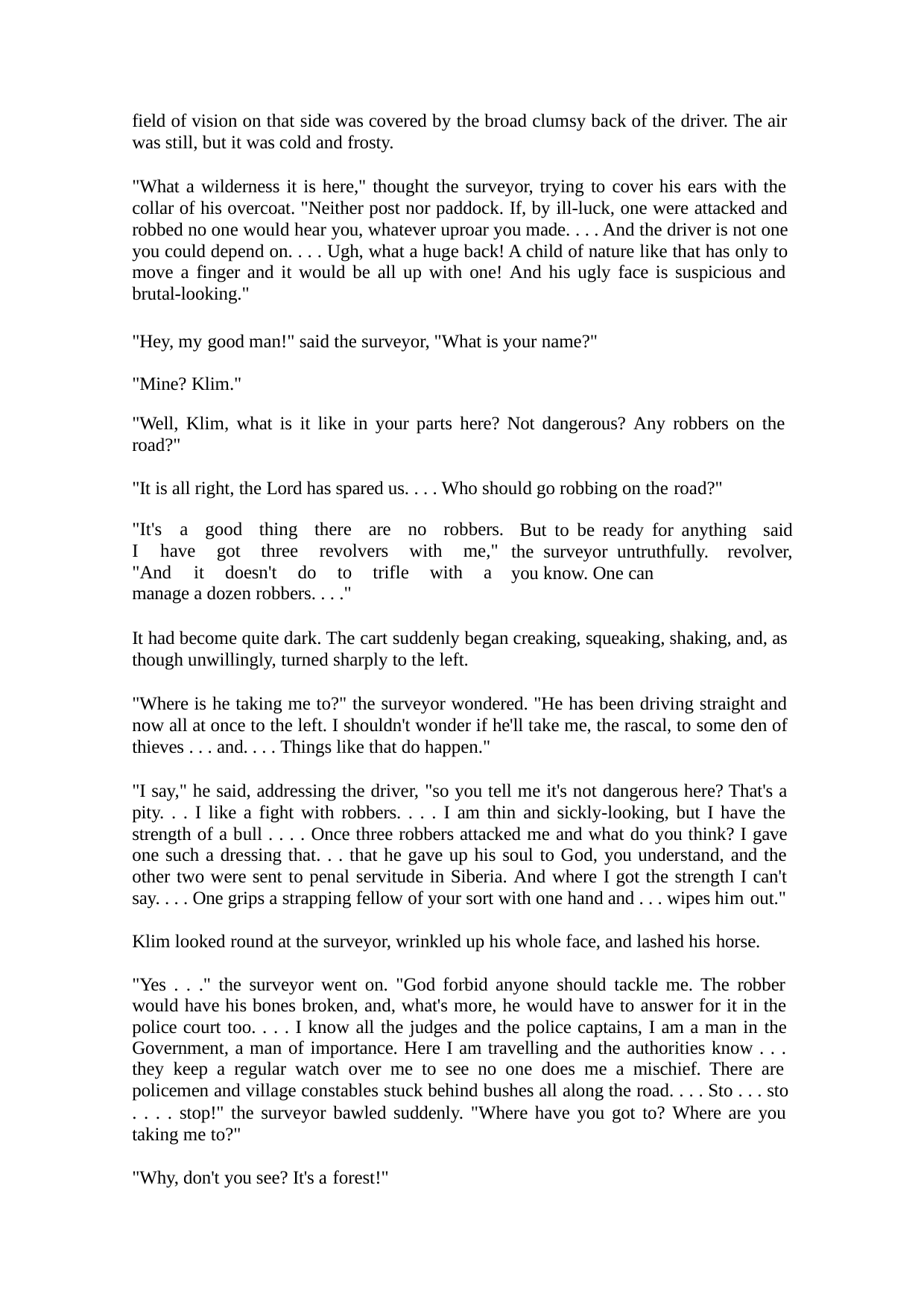

field of vision on that side was covered by the broad clumsy back of the driver. The air  was still, but it was cold and frosty.

"What a wilderness it is here," thought the surveyor, trying to cover his ears with the  collar of his overcoat. "Neither post nor paddock. If, by ill-luck, one were attacked and  robbed no one would hear you, whatever uproar you made. . . . And the driver is not one  you could depend on. . . . Ugh, what a huge back! A child of nature like that has only to  move a finger and it would be all up with one! And his ugly face is suspicious and  brutal-looking."
"Hey, my good man!" said the surveyor, "What is your name?"  "Mine? Klim."
"Well, Klim, what is it like in your parts here? Not dangerous? Any robbers on the  road?"

"It is all right, the Lord has spared us. . . . Who should go robbing on the road?"
"It's	a	good	thing	there	are	no	robbers.
But to be ready for anything  said the surveyor untruthfully.  revolver, you know. One can
I	have	got	three	revolvers	with	me,"
"And	it	doesn't	do	to	trifle	with	a
manage a dozen robbers. . . ."

It had become quite dark. The cart suddenly began creaking, squeaking, shaking, and, as  though unwillingly, turned sharply to the left.

"Where is he taking me to?" the surveyor wondered. "He has been driving straight and  now all at once to the left. I shouldn't wonder if he'll take me, the rascal, to some den of  thieves . . . and. . . . Things like that do happen."

"I say," he said, addressing the driver, "so you tell me it's not dangerous here? That's a  pity. . . I like a fight with robbers. . . . I am thin and sickly-looking, but I have the  strength of a bull . . . . Once three robbers attacked me and what do you think? I gave  one such a dressing that. . . that he gave up his soul to God, you understand, and the  other two were sent to penal servitude in Siberia. And where I got the strength I can't  say. . . . One grips a strapping fellow of your sort with one hand and . . . wipes him out."

Klim looked round at the surveyor, wrinkled up his whole face, and lashed his horse.

"Yes . . ." the surveyor went on. "God forbid anyone should tackle me. The robber  would have his bones broken, and, what's more, he would have to answer for it in the  police court too. . . . I know all the judges and the police captains, I am a man in the  Government, a man of importance. Here I am travelling and the authorities know . . .  they keep a regular watch over me to see no one does me a mischief. There are  policemen and village constables stuck behind bushes all along the road. . . . Sto . . . sto
. . . . stop!" the surveyor bawled suddenly. "Where have you got to? Where are you  taking me to?"

"Why, don't you see? It's a forest!"